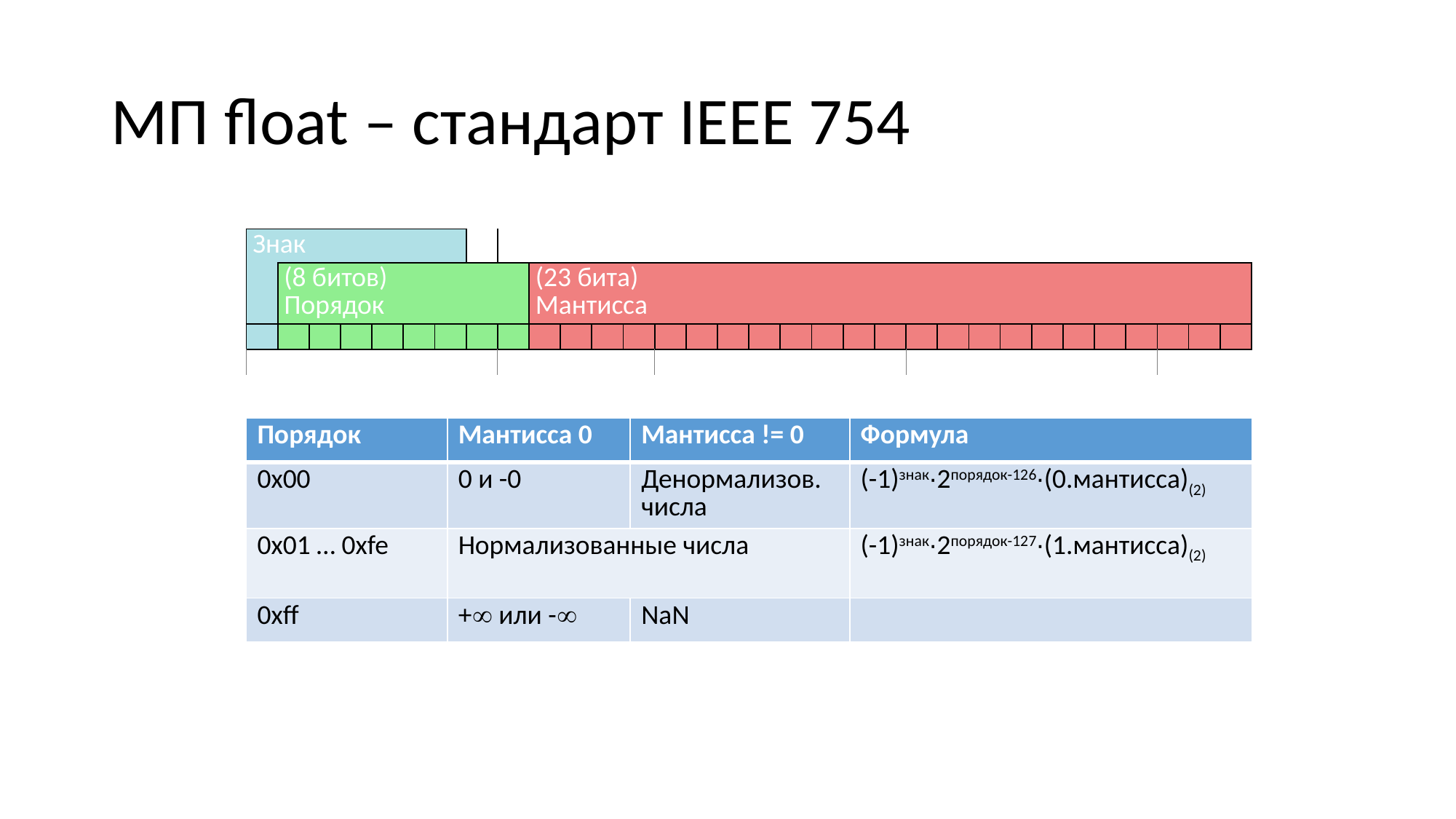

# МП float – стандарт IEEE 754
| Знак |  |  |  |  |  |  |  |  |  |  |  |  |  |  |  |  |  |  |  |  |  |  |  |  |  |  |  |  |  |  |  |
| --- | --- | --- | --- | --- | --- | --- | --- | --- | --- | --- | --- | --- | --- | --- | --- | --- | --- | --- | --- | --- | --- | --- | --- | --- | --- | --- | --- | --- | --- | --- | --- |
|  | (8 битов) Порядок |  |  |  |  |  |  |  | (23 бита) Мантисса |  |  |  |  |  |  |  |  |  |  |  |  |  |  |  |  |  |  |  |  |  |  |
|  |  |  |  |  |  |  |  |  |  |  |  |  |  |  |  |  |  |  |  |  |  |  |  |  |  |  |  |  |  |  |  |
|  |  |  |  |  |  |  |  |  |  |  |  |  |  |  |  |  |  |  |  |  |  |  |  |  |  |  |  |  |  |  |  |
| Порядок | Мантисса 0 | Мантисса != 0 | Формула |
| --- | --- | --- | --- |
| 0x00 | 0 и -0 | Денормализов. числа | (-1)знак∙2порядок-126∙(0.мантисса)(2) |
| 0x01 … 0xfe | Нормализованные числа |  | (-1)знак∙2порядок-127∙(1.мантисса)(2) |
| 0xff | +∞ или -∞ | NaN |  |